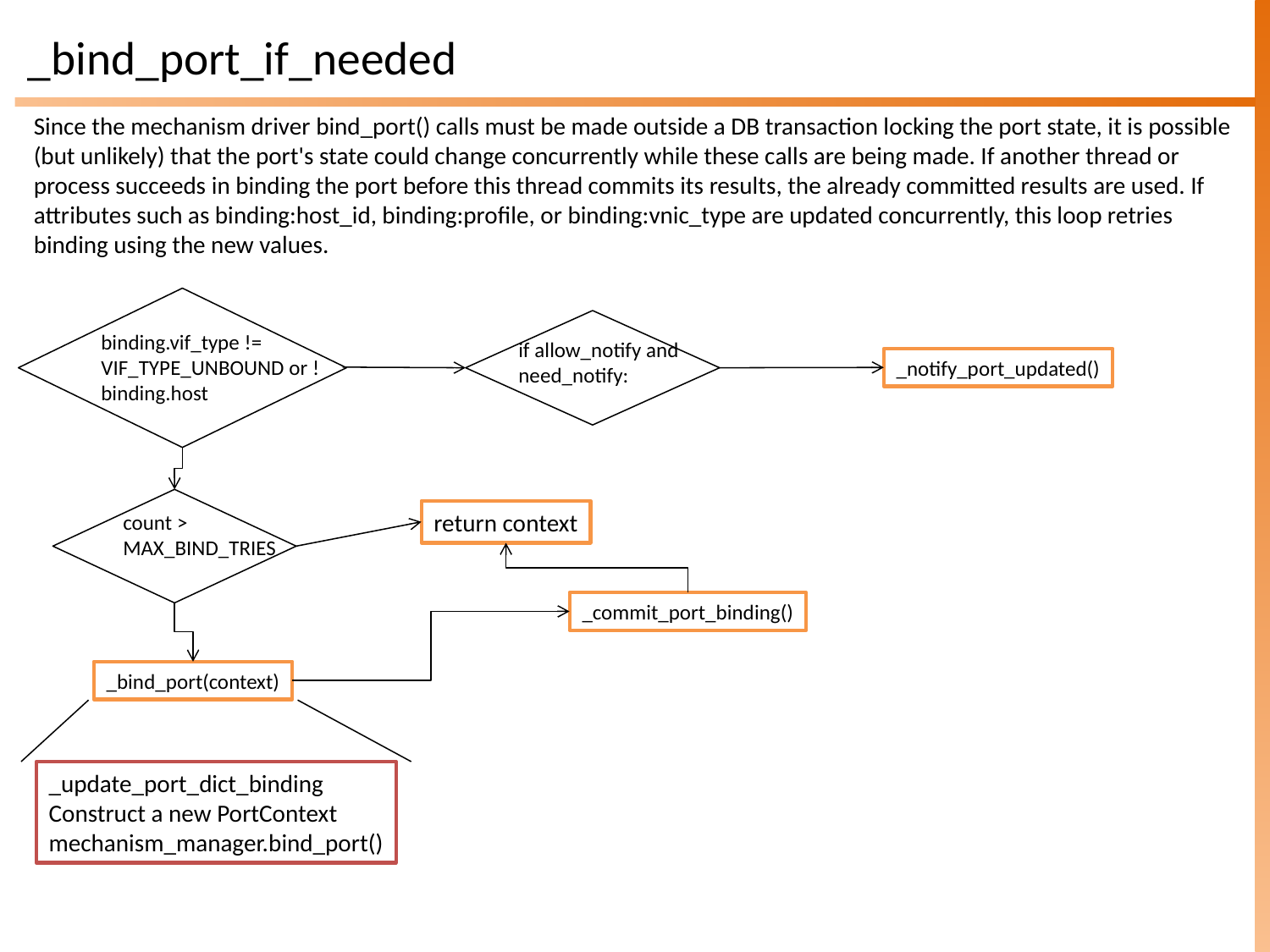

# _bind_port_if_needed
Since the mechanism driver bind_port() calls must be made outside a DB transaction locking the port state, it is possible (but unlikely) that the port's state could change concurrently while these calls are being made. If another thread or process succeeds in binding the port before this thread commits its results, the already committed results are used. If attributes such as binding:host_id, binding:profile, or binding:vnic_type are updated concurrently, this loop retries binding using the new values.

binding.vif_type != VIF_TYPE_UNBOUND or ! binding.host

if allow_notify and need_notify:
_notify_port_updated()

count > MAX_BIND_TRIES
return context
_commit_port_binding()
_bind_port(context)
_update_port_dict_binding
Construct a new PortContext
mechanism_manager.bind_port()